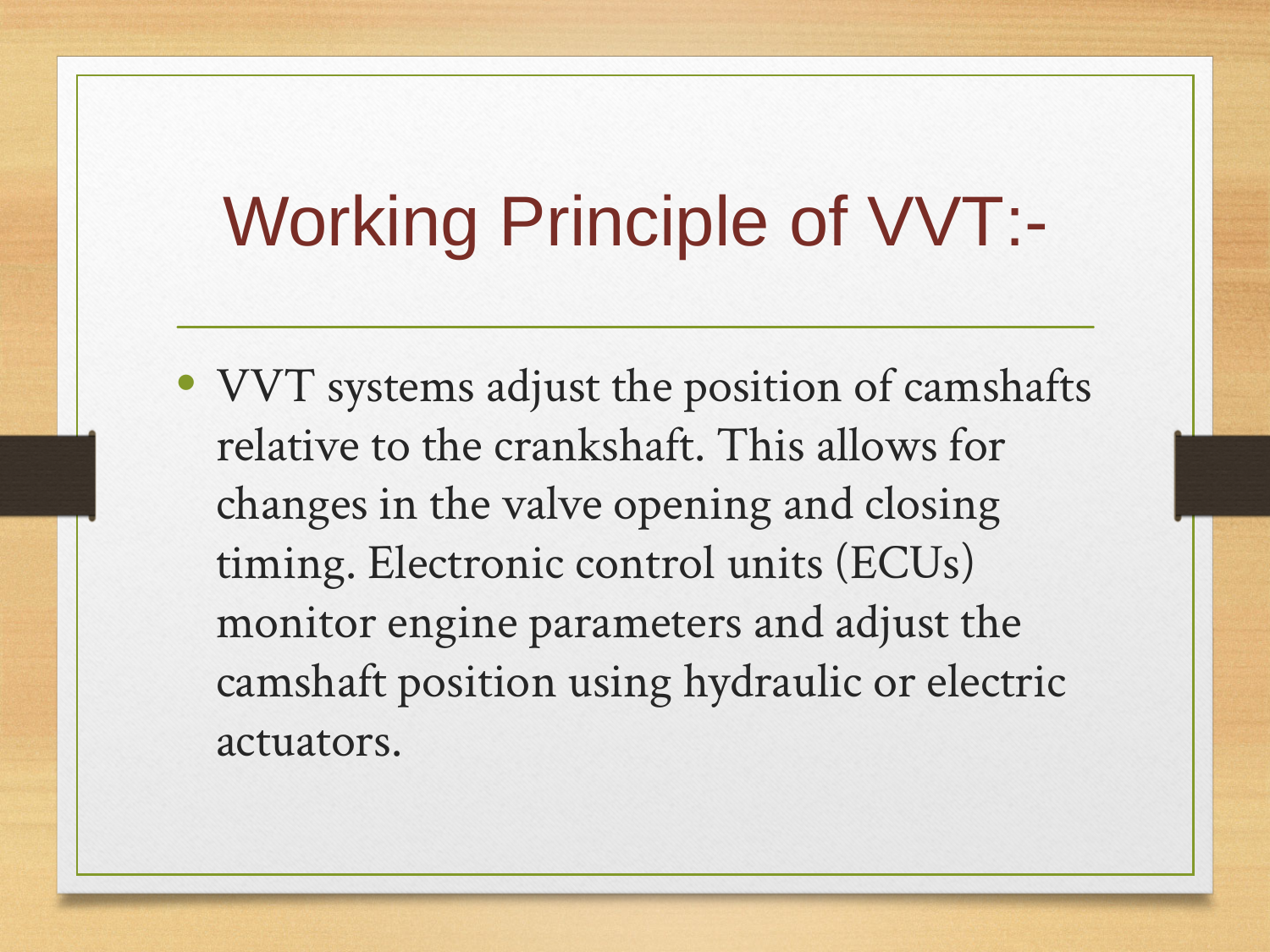

# Working Principle of VVT:-
VVT systems adjust the position of camshafts relative to the crankshaft. This allows for changes in the valve opening and closing timing. Electronic control units (ECUs) monitor engine parameters and adjust the camshaft position using hydraulic or electric actuators.